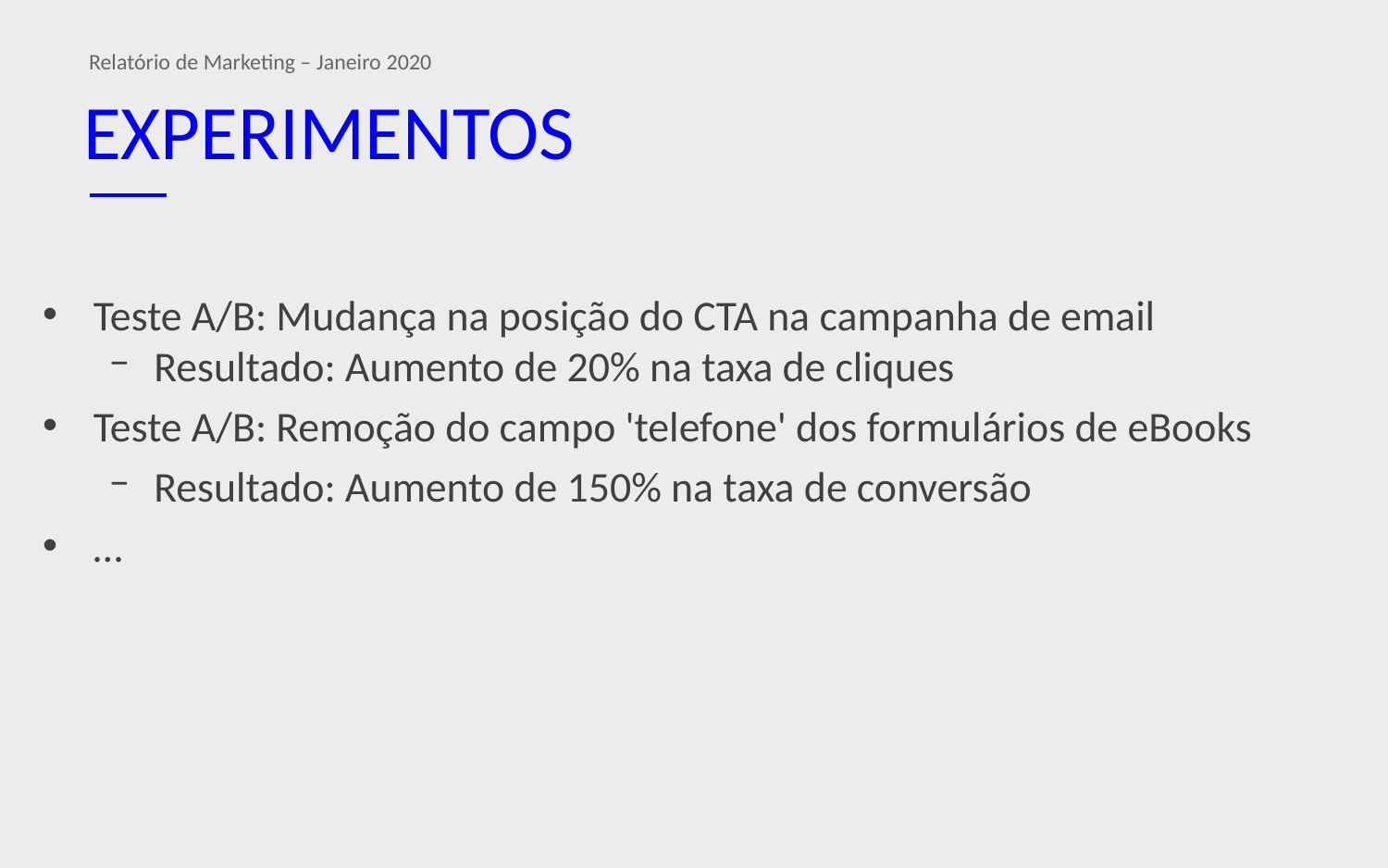

Relatório de Marketing – Janeiro 2020
# EXPERIMENTOS
Teste A/B: Mudança na posição do CTA na campanha de email
Resultado: Aumento de 20% na taxa de cliques
Teste A/B: Remoção do campo 'telefone' dos formulários de eBooks
Resultado: Aumento de 150% na taxa de conversão
…